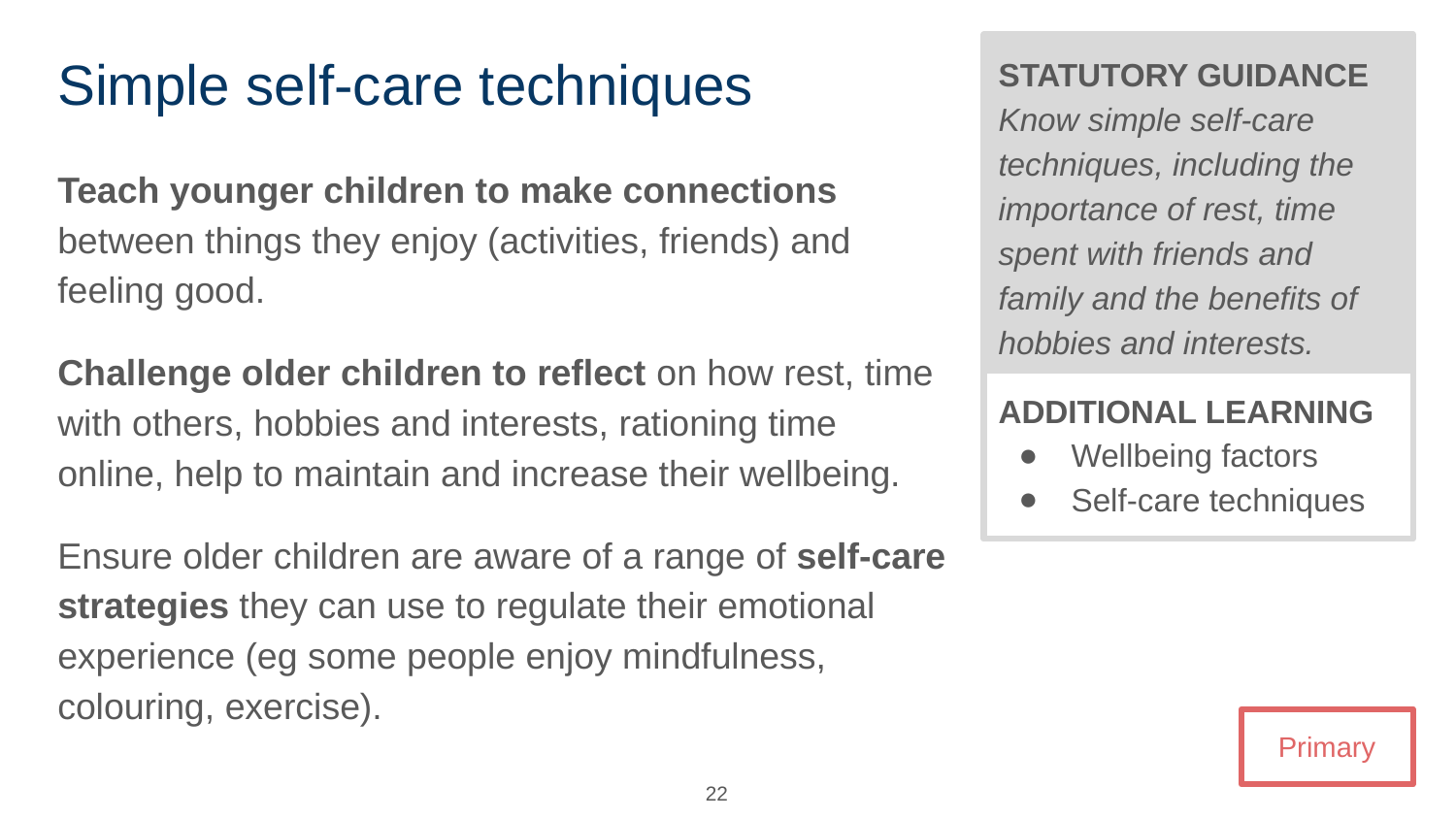

# Simple self-care techniques

STATUTORY GUIDANCE
Know simple self-care techniques, including the importance of rest, time spent with friends and family and the benefits of hobbies and interests.
Teach younger children to make connections between things they enjoy (activities, friends) and feeling good.
Challenge older children to reflect on how rest, time with others, hobbies and interests, rationing time online, help to maintain and increase their wellbeing.
Ensure older children are aware of a range of self-care strategies they can use to regulate their emotional experience (eg some people enjoy mindfulness, colouring, exercise).

ADDITIONAL LEARNING
Wellbeing factors
Self-care techniques
Primary
22